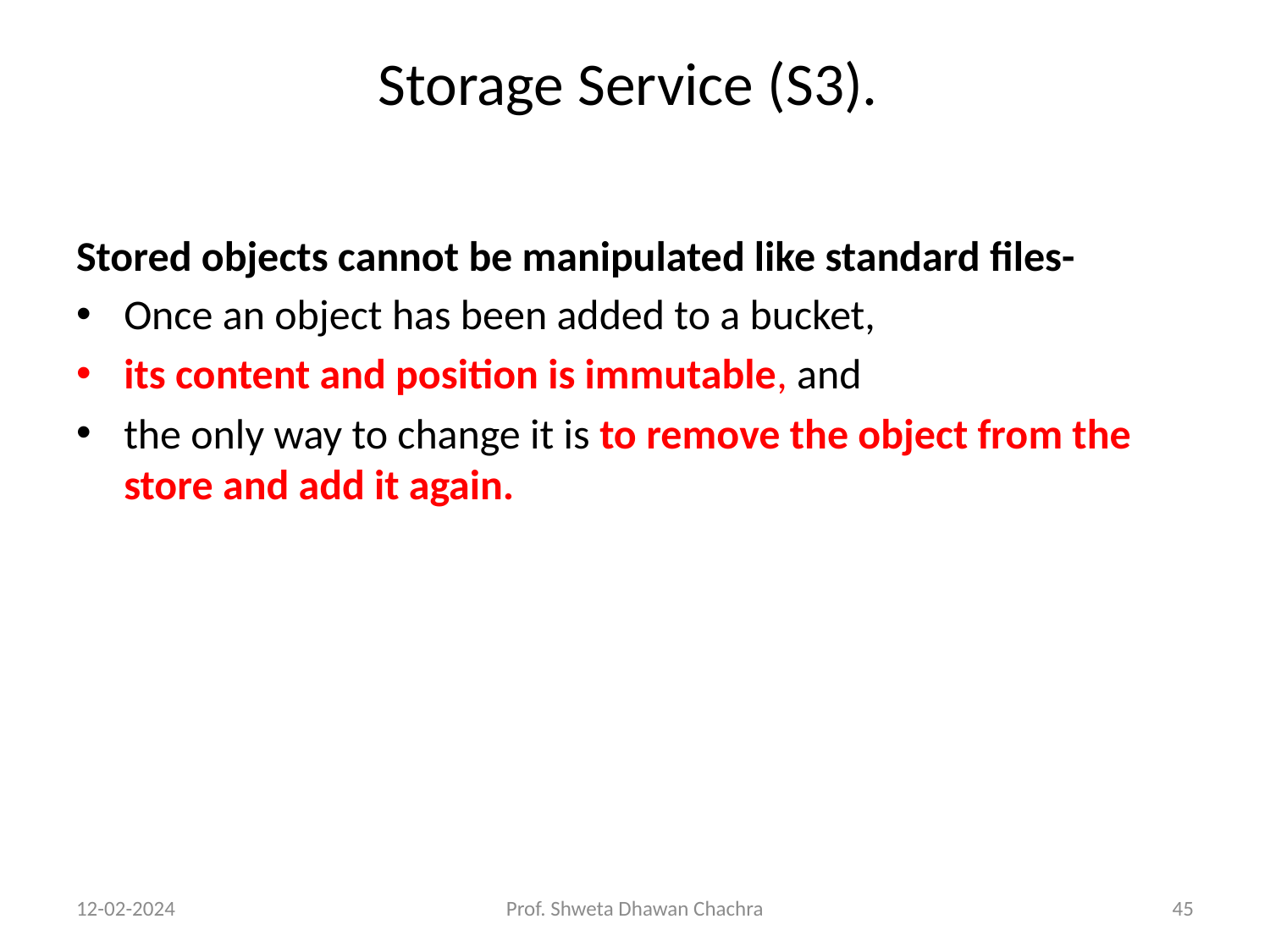

# Storage Service (S3).
Stored objects cannot be manipulated like standard files-
Once an object has been added to a bucket,
its content and position is immutable, and
the only way to change it is to remove the object from the store and add it again.
12-02-2024
Prof. Shweta Dhawan Chachra
45